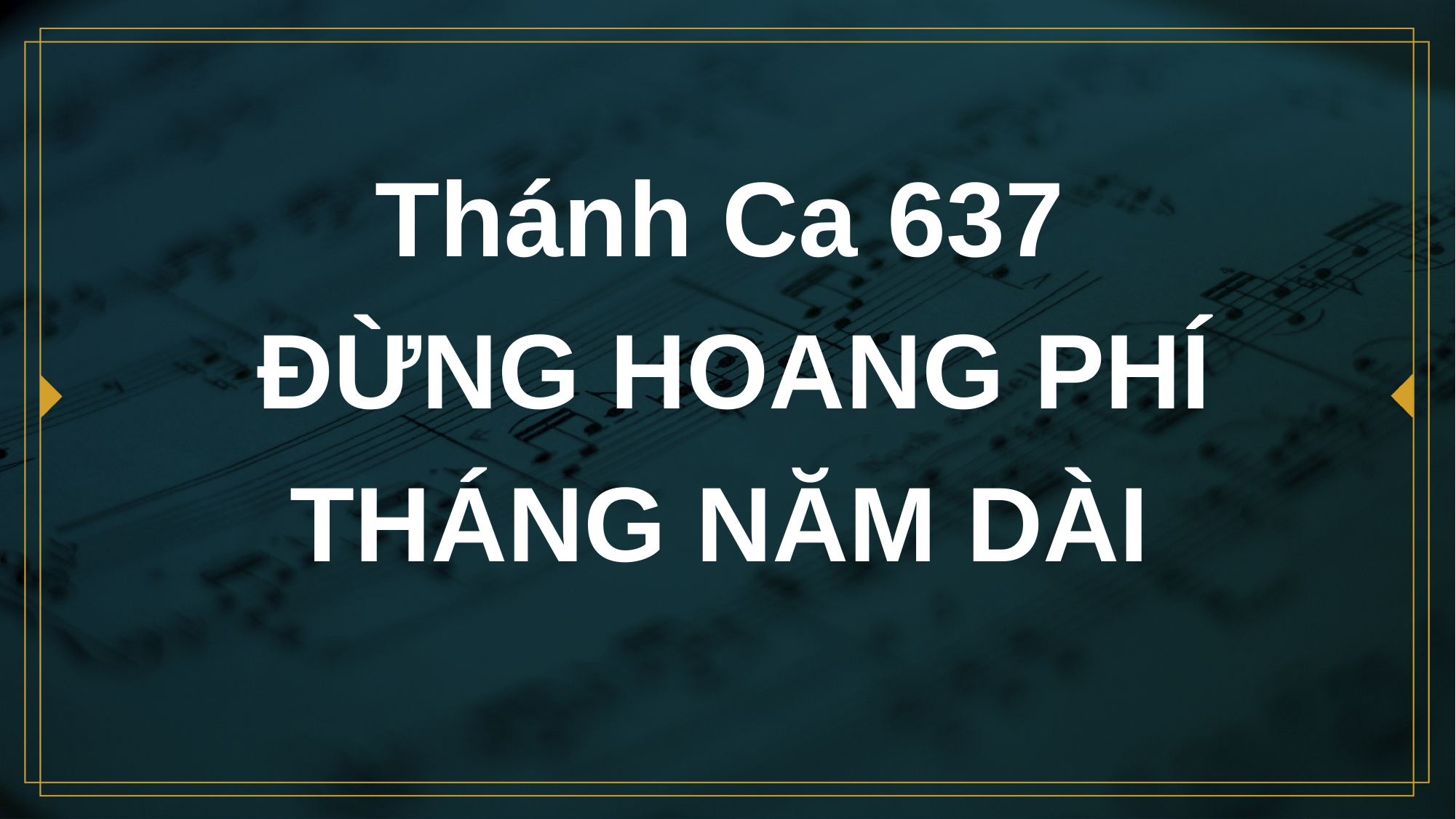

# Thánh Ca 637 ĐỪNG HOANG PHÍ THÁNG NĂM DÀI